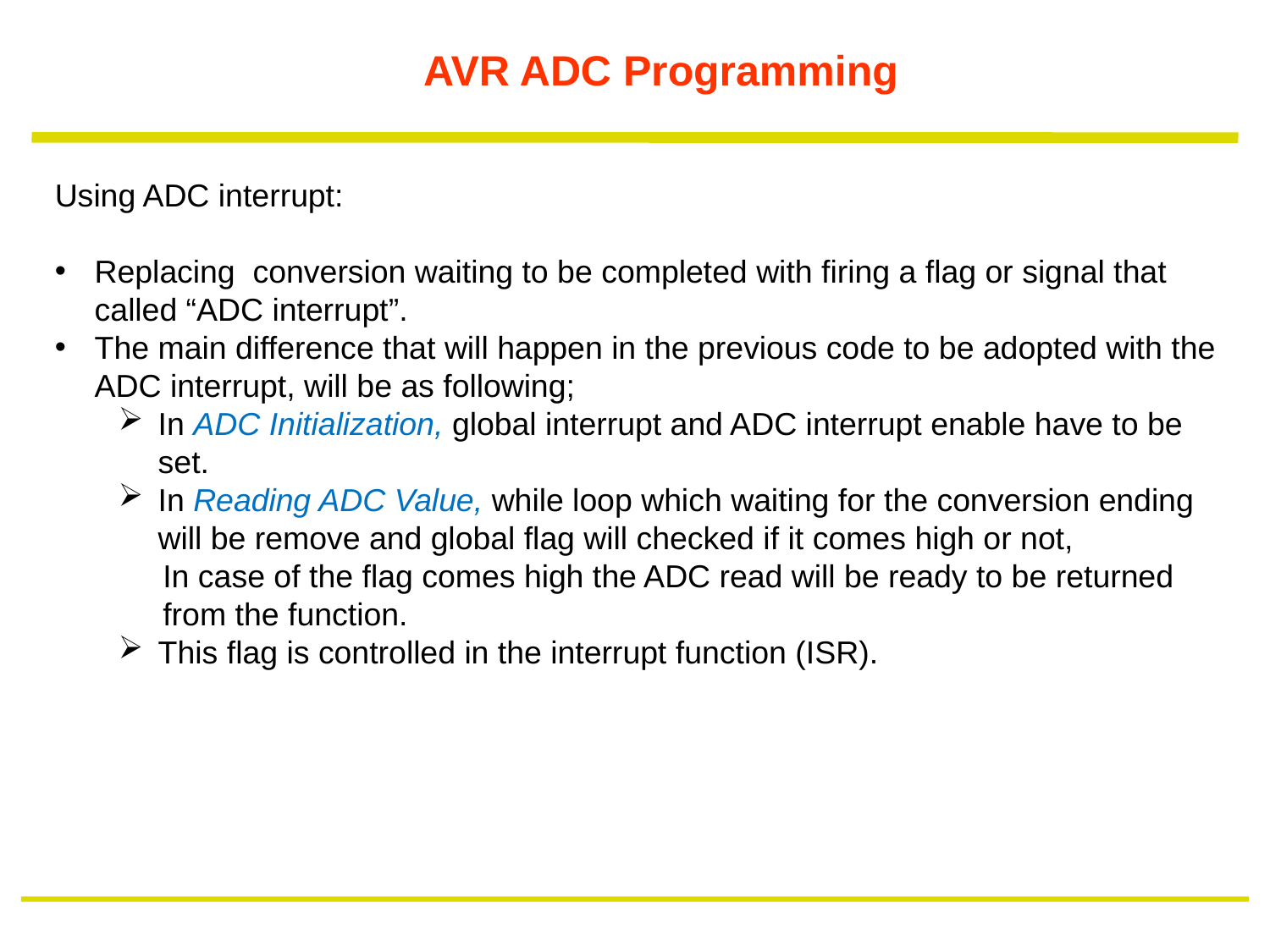

# AVR ADC Programming

Using ADC interrupt:

Replacing  conversion waiting to be completed with firing a flag or signal that called “ADC interrupt”.
The main difference that will happen in the previous code to be adopted with the ADC interrupt, will be as following;
In ADC Initialization, global interrupt and ADC interrupt enable have to be set.
In Reading ADC Value, while loop which waiting for the conversion ending will be remove and global flag will checked if it comes high or not,
     In case of the flag comes high the ADC read will be ready to be returned
     from the function.
This flag is controlled in the interrupt function (ISR).